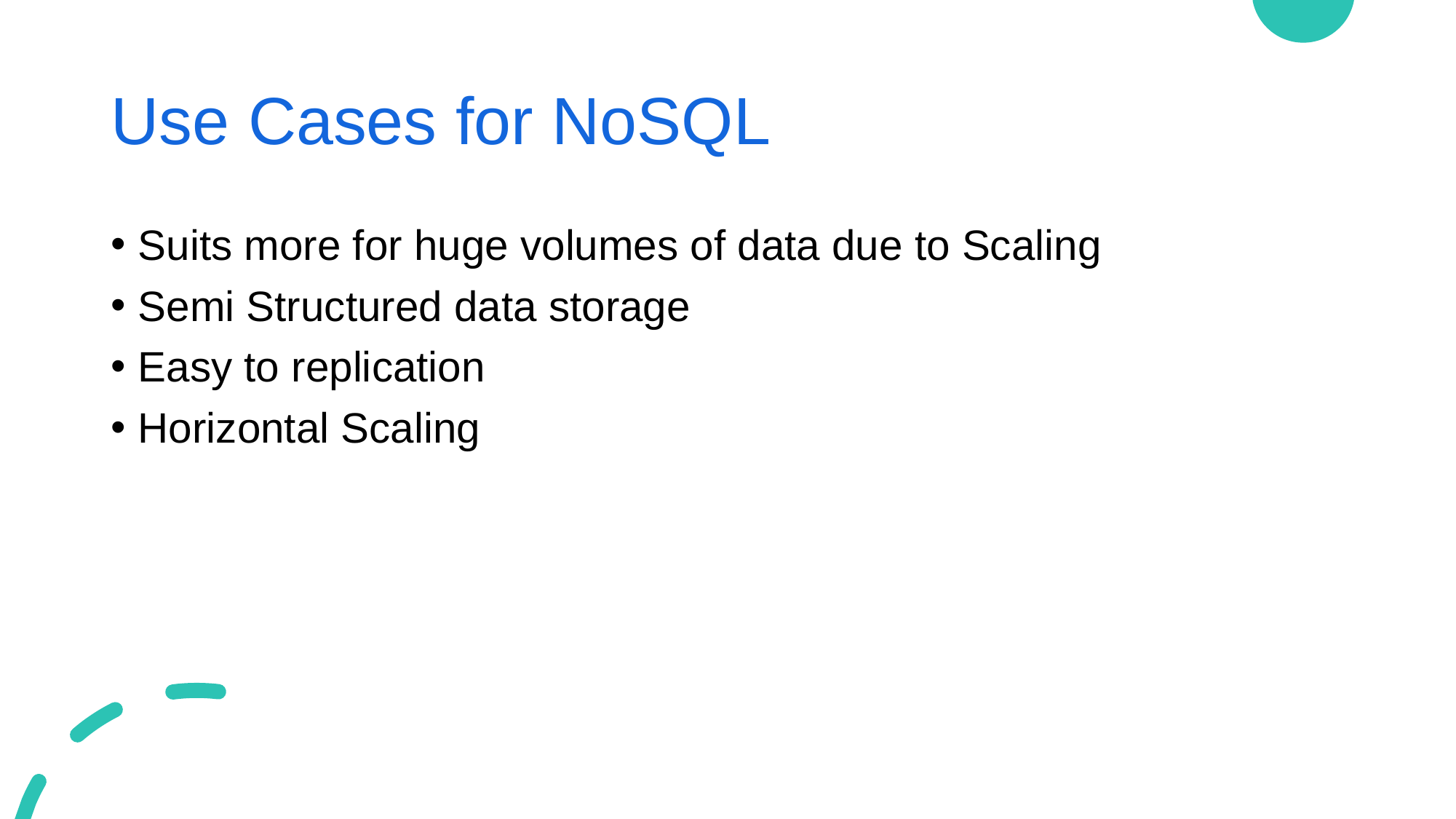

# Use Cases for NoSQL
Suits more for huge volumes of data due to Scaling
Semi Structured data storage
Easy to replication
Horizontal Scaling